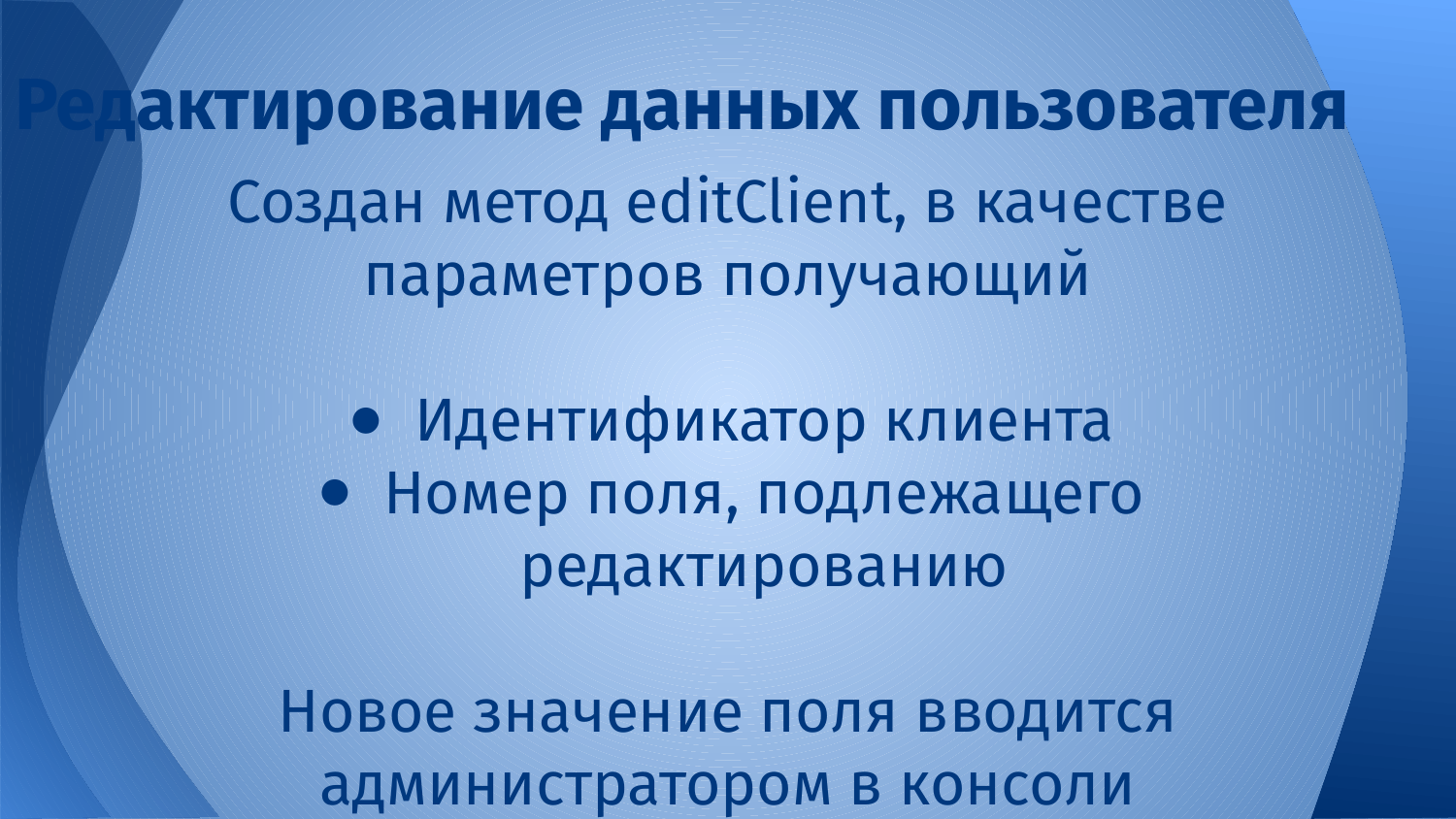

# Редактирование данных пользователя
Создан метод editClient, в качестве параметров получающий

Идентификатор клиента
Номер поля, подлежащего редактированию

Новое значение поля вводится администратором в консоли